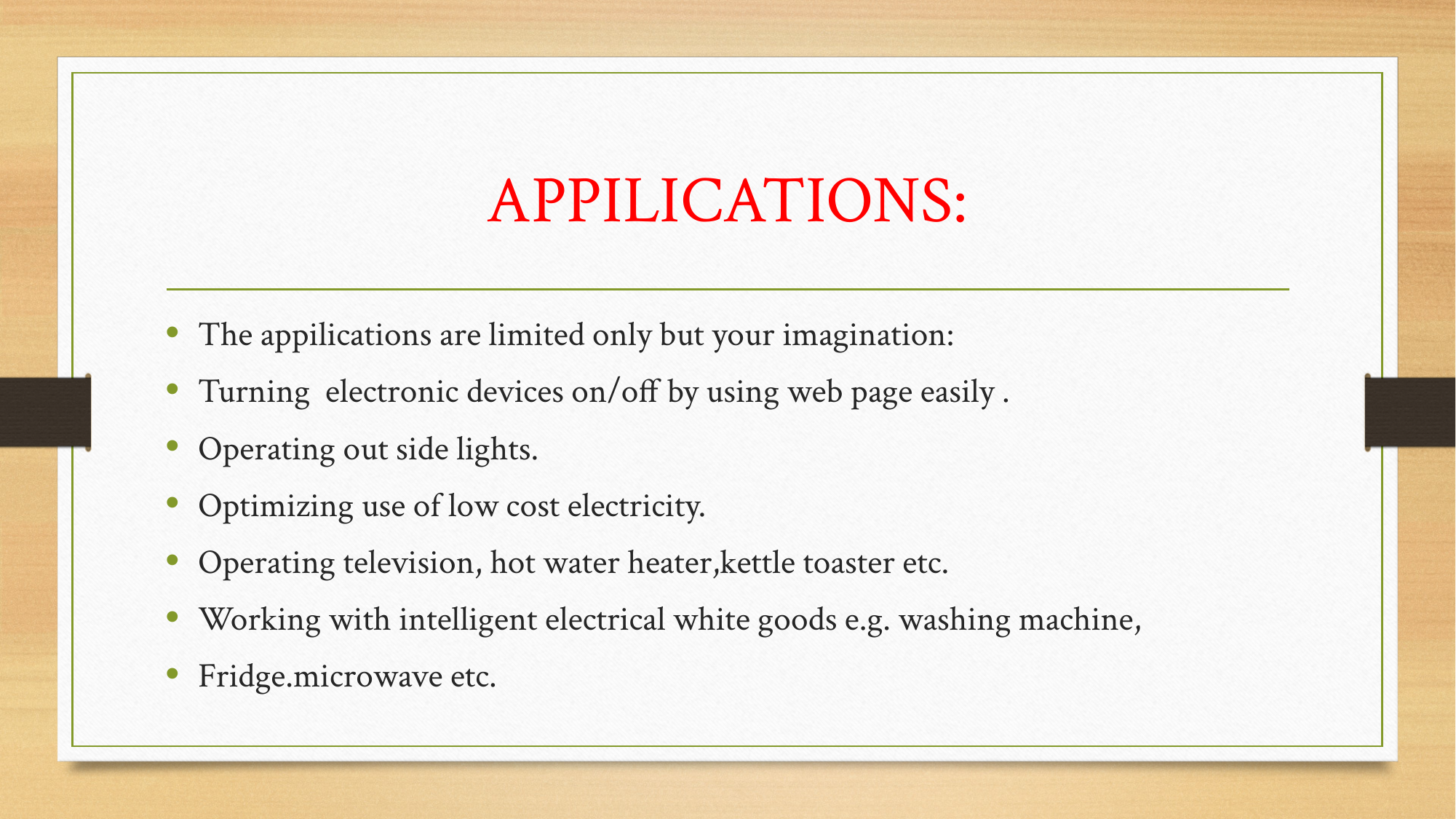

# APPILICATIONS:
The appilications are limited only but your imagination:
Turning  electronic devices on/off by using web page easily .
Operating out side lights.
Optimizing use of low cost electricity.
Operating television, hot water heater,kettle toaster etc.
Working with intelligent electrical white goods e.g. washing machine,
Fridge.microwave etc.